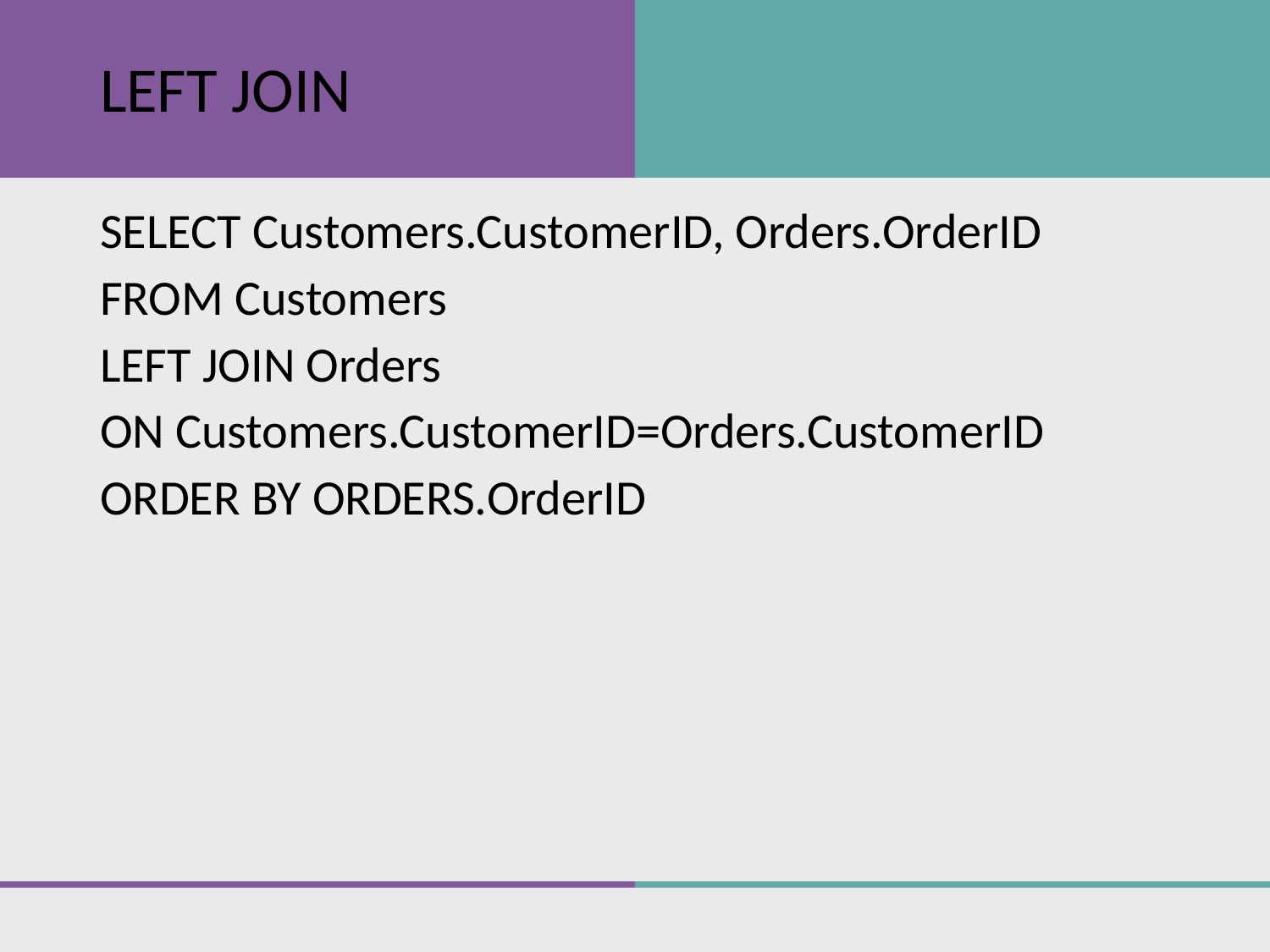

# LEFT JOIN
SELECT Customers.CustomerID, Orders.OrderID
FROM Customers
LEFT JOIN Orders
ON Customers.CustomerID=Orders.CustomerID
ORDER BY ORDERS.OrderID